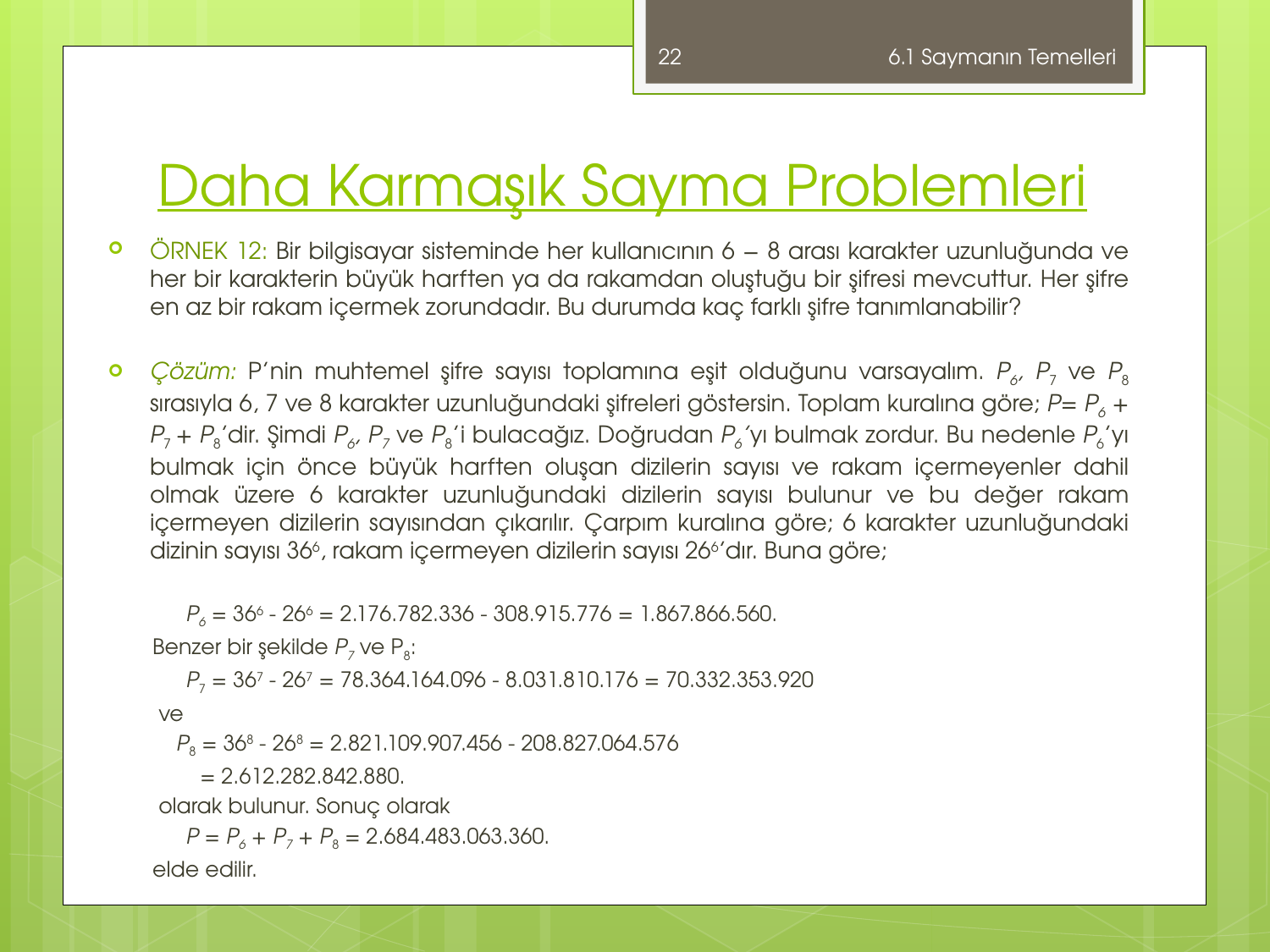

22
6.1 Saymanın Temelleri
# Daha Karmaşık Sayma Problemleri
ÖRNEK 12: Bir bilgisayar sisteminde her kullanıcının 6 − 8 arası karakter uzunluğunda ve her bir karak­terin büyük harften ya da rakamdan oluştuğu bir şifresi mevcuttur. Her şifre en az bir rakam içermek zorundadır. Bu durumda kaç farklı şifre tanımlanabilir?

Çözüm: P’nin muhtemel şifre sayısı toplamına eşit olduğunu varsayalım. P6, P7 ve P8 sırasıyla 6, 7 ve 8 karakter uzunluğundaki şifreleri göstersin. Toplam kuralına göre; P= P6 + P7 + P8’dir. Şimdi P6, P7 ve P8’i bulacağız. Doğrudan P6’yı bulmak zordur. Bu nedenle P6’yı bulmak için önce büyük harften oluşan dizilerin sayısı ve rakam içermeyenler dahil olmak üzere 6 karakter uzunluğundaki dizilerin sayısı bulunur ve bu değer rakam içermeyen dizilerin sayısından çıkarılır. Çarpım kuralına göre; 6 karakter uzunluğundaki dizinin sayısı 366, rakam içermeyen dizilerin sayısı 266’dır. Buna göre;

	P6 = 366 - 266 = 2.176.782.336 - 308.915.776 = 1.867.866.560.
Benzer bir şekilde P7 ve P8:
	P7 = 367 - 267 = 78.364.164.096 - 8.031.810.176 = 70.332.353.920
 ve
    P8 = 368 - 268 = 2.821.109.907.456 - 208.827.064.576
        = 2.612.282.842.880.
 olarak bulunur. Sonuç olarak
	P = P6 + P7 + P8 = 2.684.483.063.360.
elde edilir.